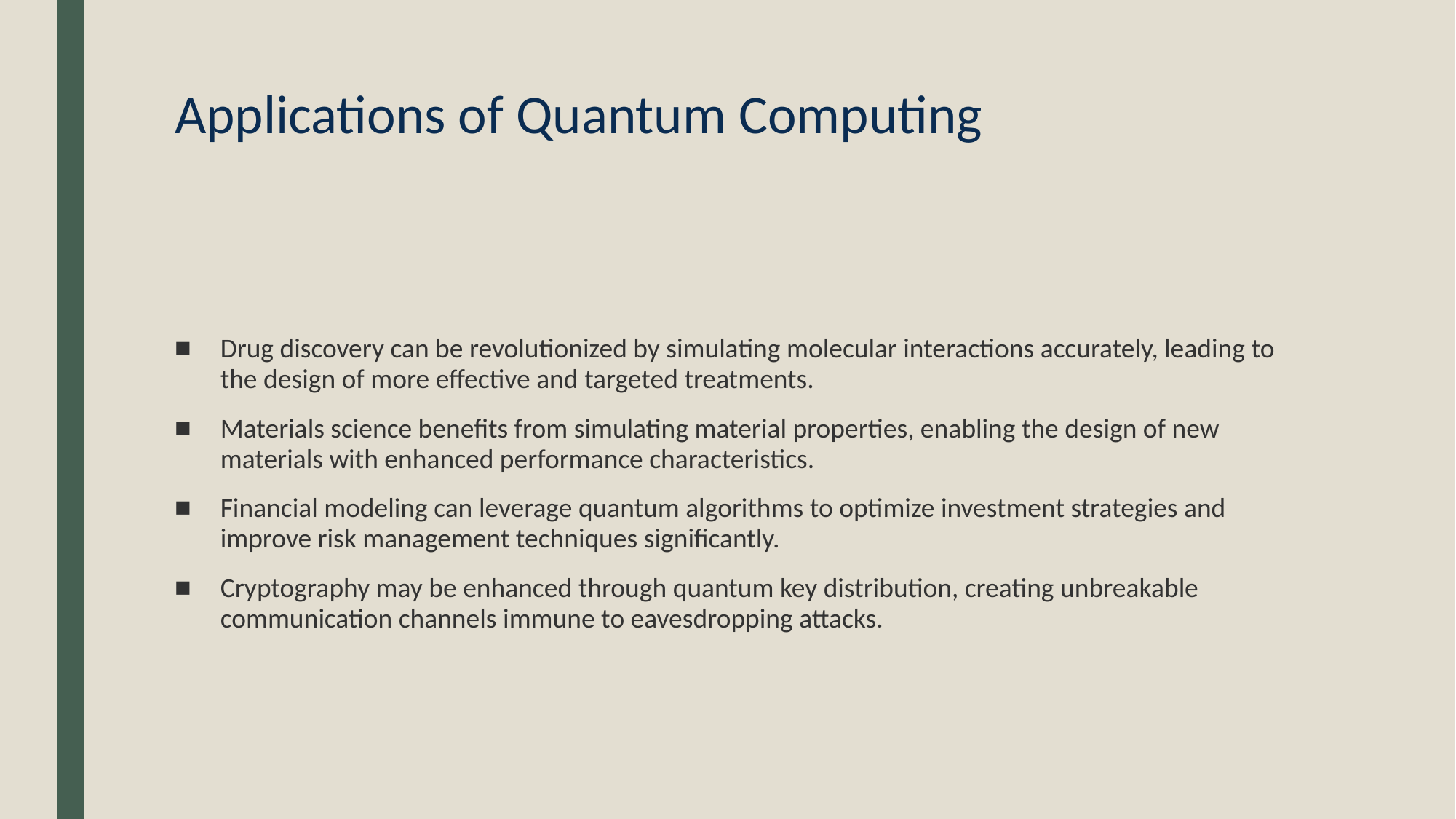

# Applications of Quantum Computing

Drug discovery can be revolutionized by simulating molecular interactions accurately, leading to the design of more effective and targeted treatments.
Materials science benefits from simulating material properties, enabling the design of new materials with enhanced performance characteristics.
Financial modeling can leverage quantum algorithms to optimize investment strategies and improve risk management techniques significantly.
Cryptography may be enhanced through quantum key distribution, creating unbreakable communication channels immune to eavesdropping attacks.